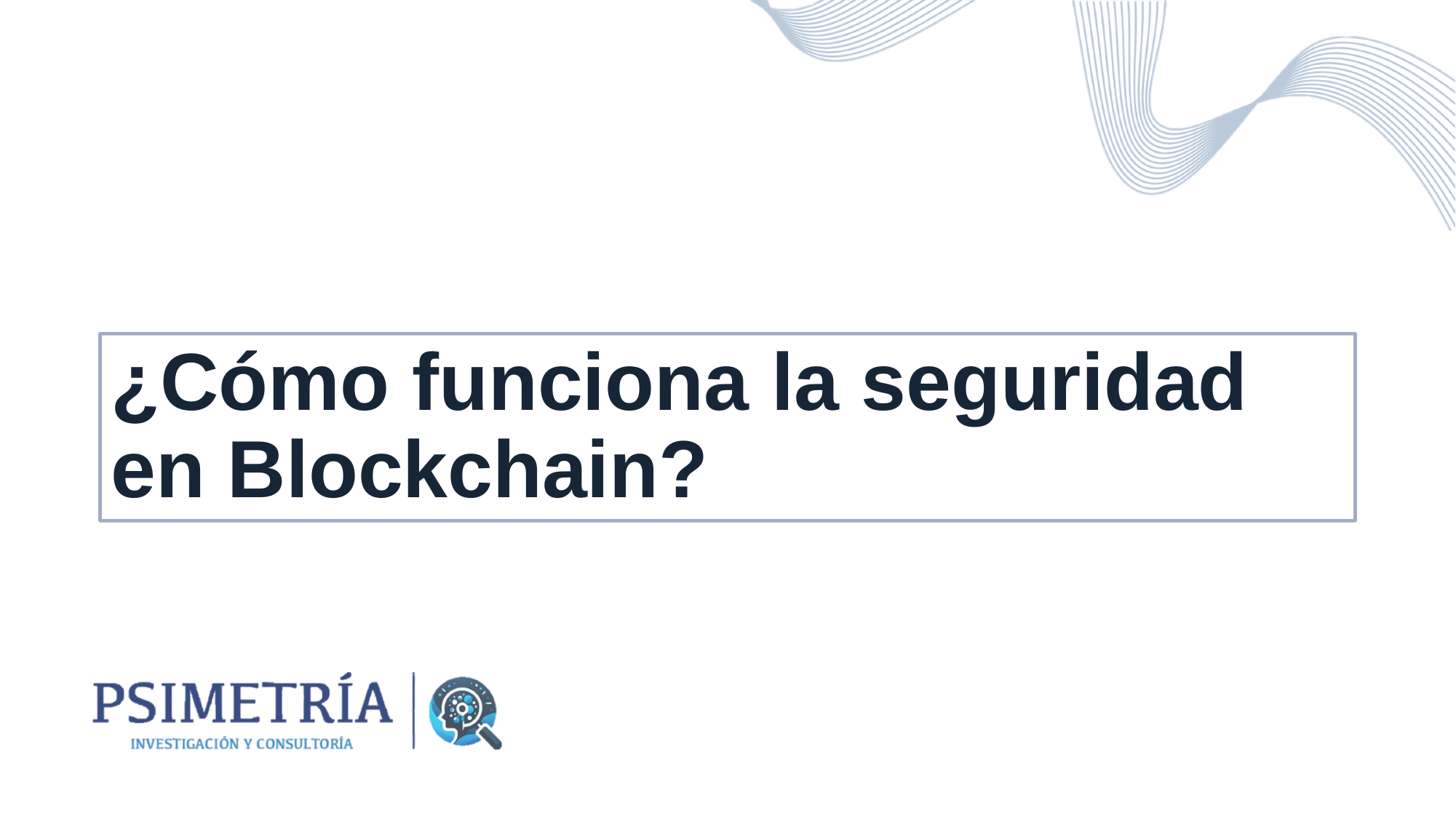

# ¿Cómo funciona la seguridad en Blockchain?